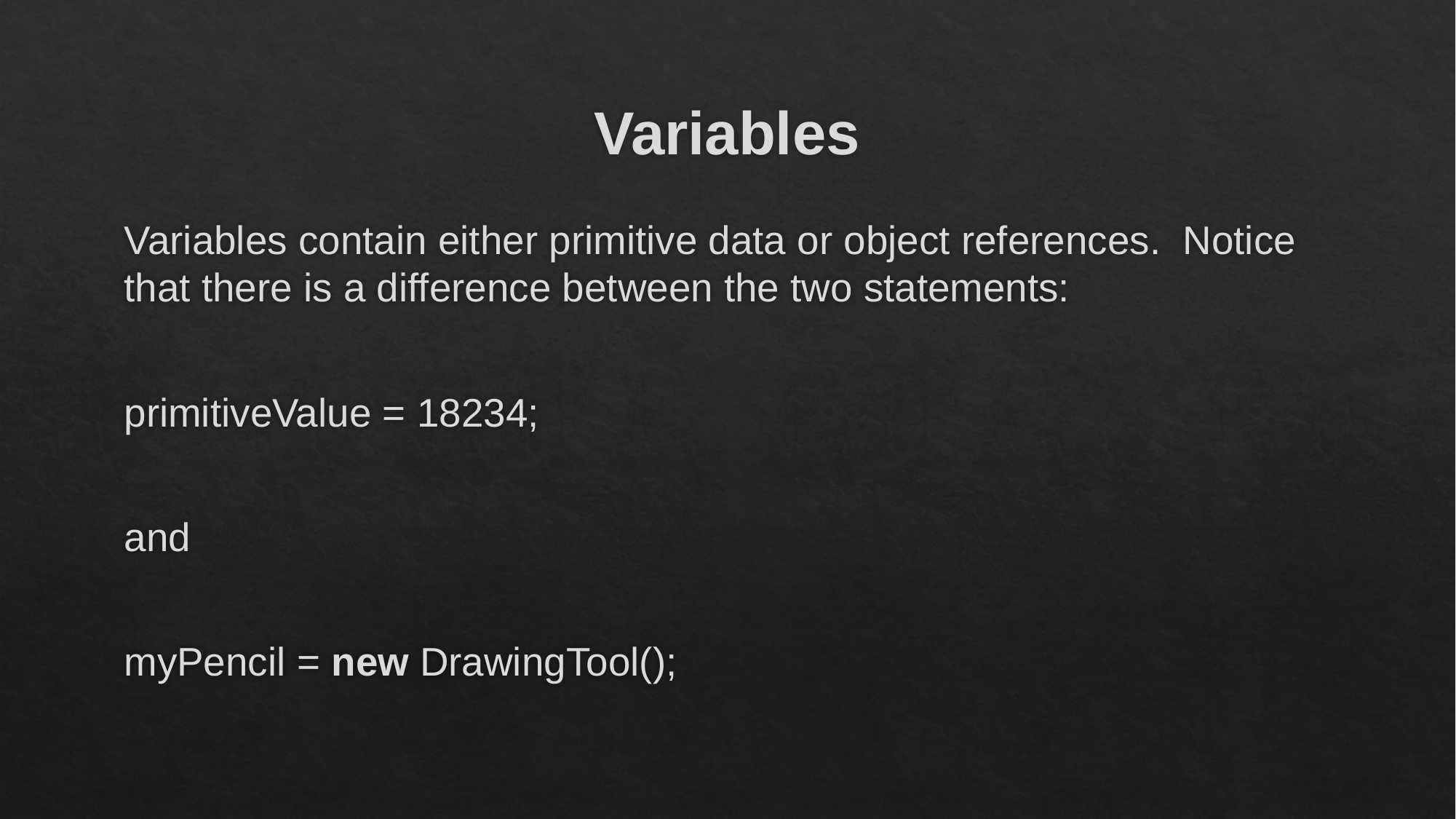

# Variables
Variables contain either primitive data or object references.  Notice that there is a difference between the two statements:

primitiveValue = 18234;

and

myPencil = new DrawingTool();